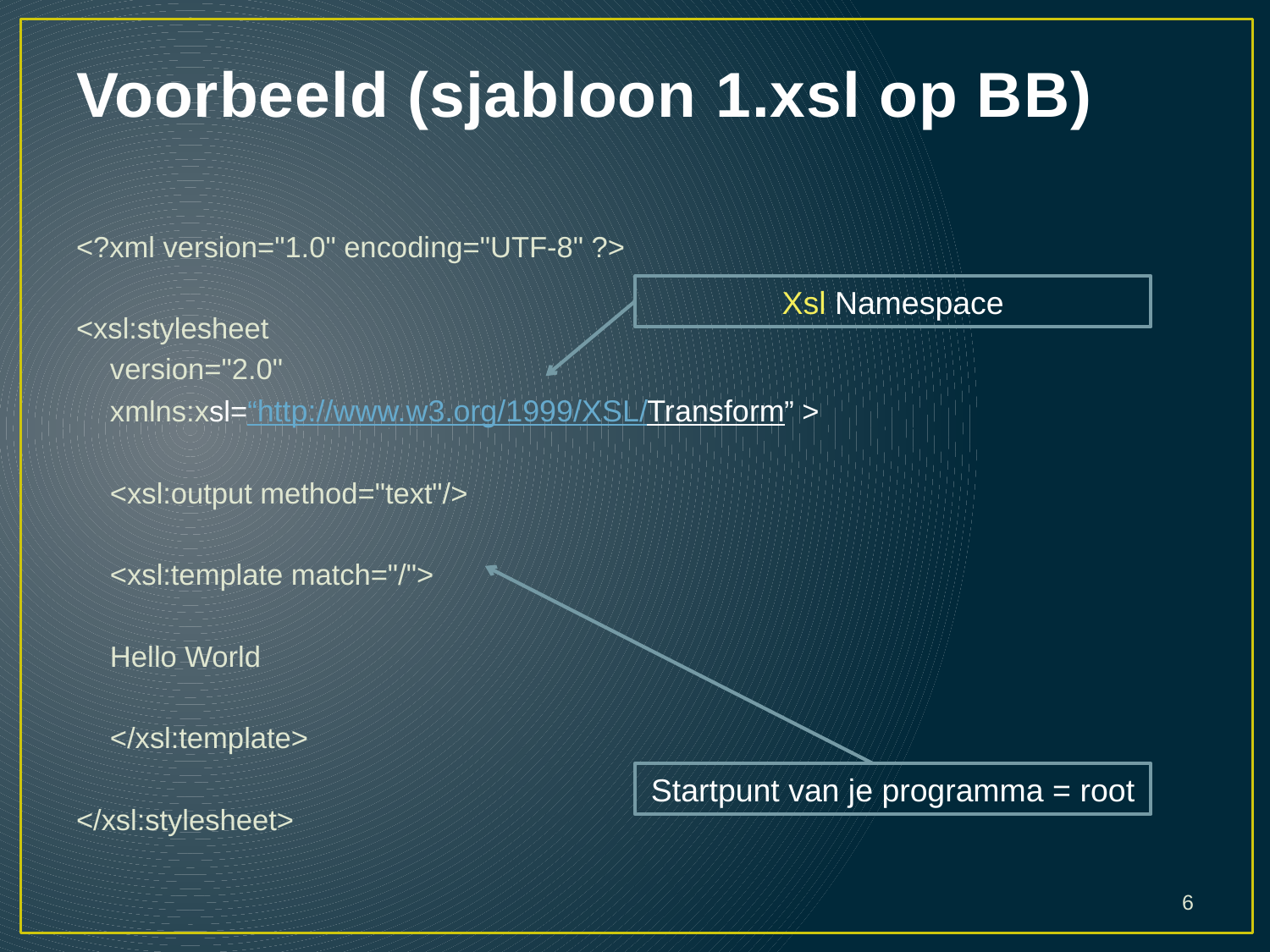

# Voorbeeld (sjabloon 1.xsl op BB)
<?xml version="1.0" encoding="UTF-8" ?>

<xsl:stylesheet
		version="2.0"
		xmlns:xsl=“http://www.w3.org/1999/XSL/Transform” >

	<xsl:output method="text"/>

	<xsl:template match="/">

		Hello World

	</xsl:template>

</xsl:stylesheet>

Xsl Namespace
Startpunt van je programma = root
6